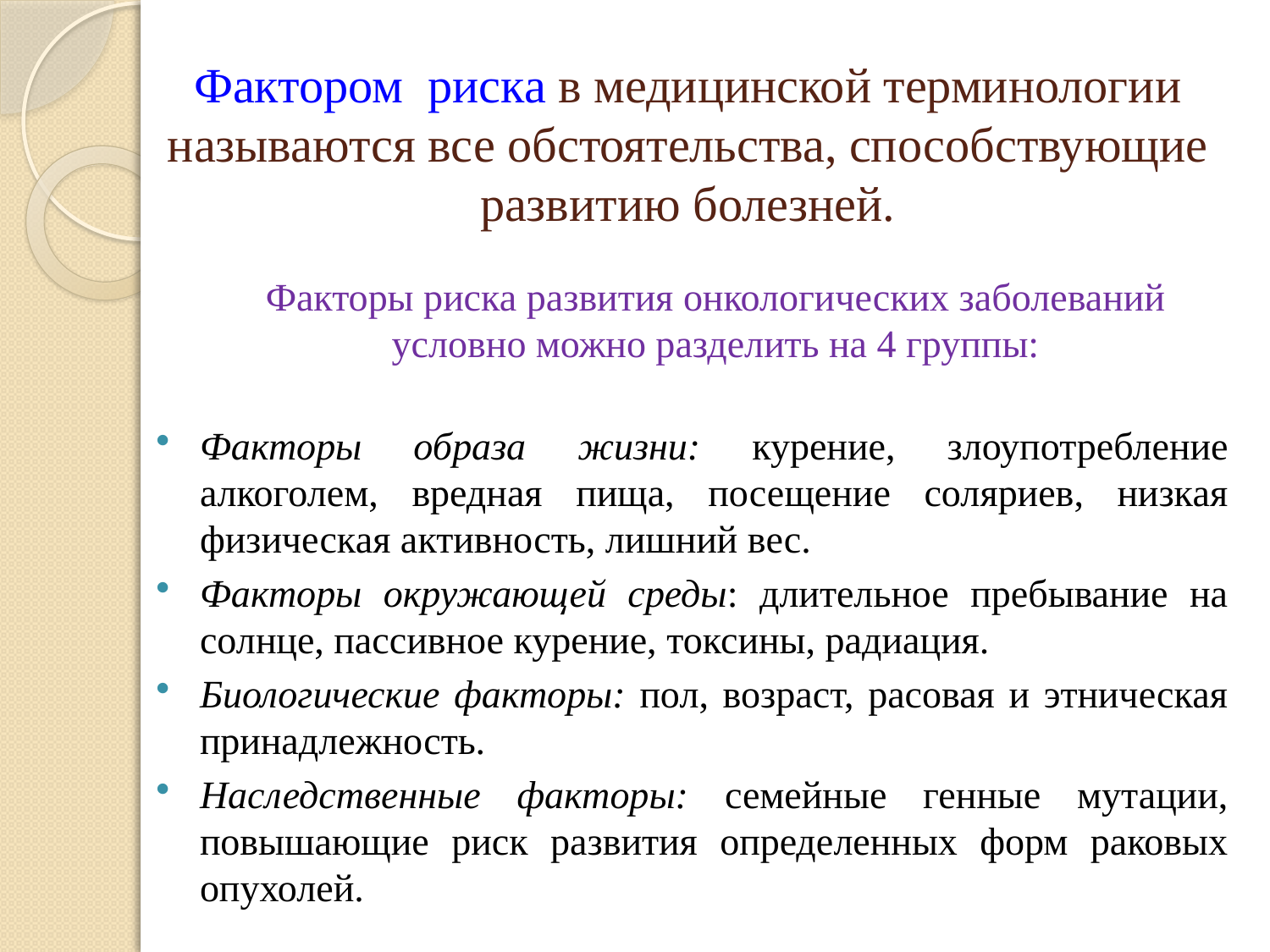

# Фактором  риска в медицинской терминологии называются все обстоятельства, способствующие развитию болезней.
Факторы риска развития онкологических заболеваний условно можно разделить на 4 группы:

Факторы образа жизни: курение, злоупотребление алкоголем, вредная пища, посещение соляриев, низкая физическая активность, лишний вес.
Факторы окружающей среды: длительное пребывание на солнце, пассивное курение, токсины, радиация.
Биологические факторы: пол, возраст, расовая и этническая принадлежность.
Наследственные факторы: семейные генные мутации, повышающие риск развития определенных форм раковых опухолей.